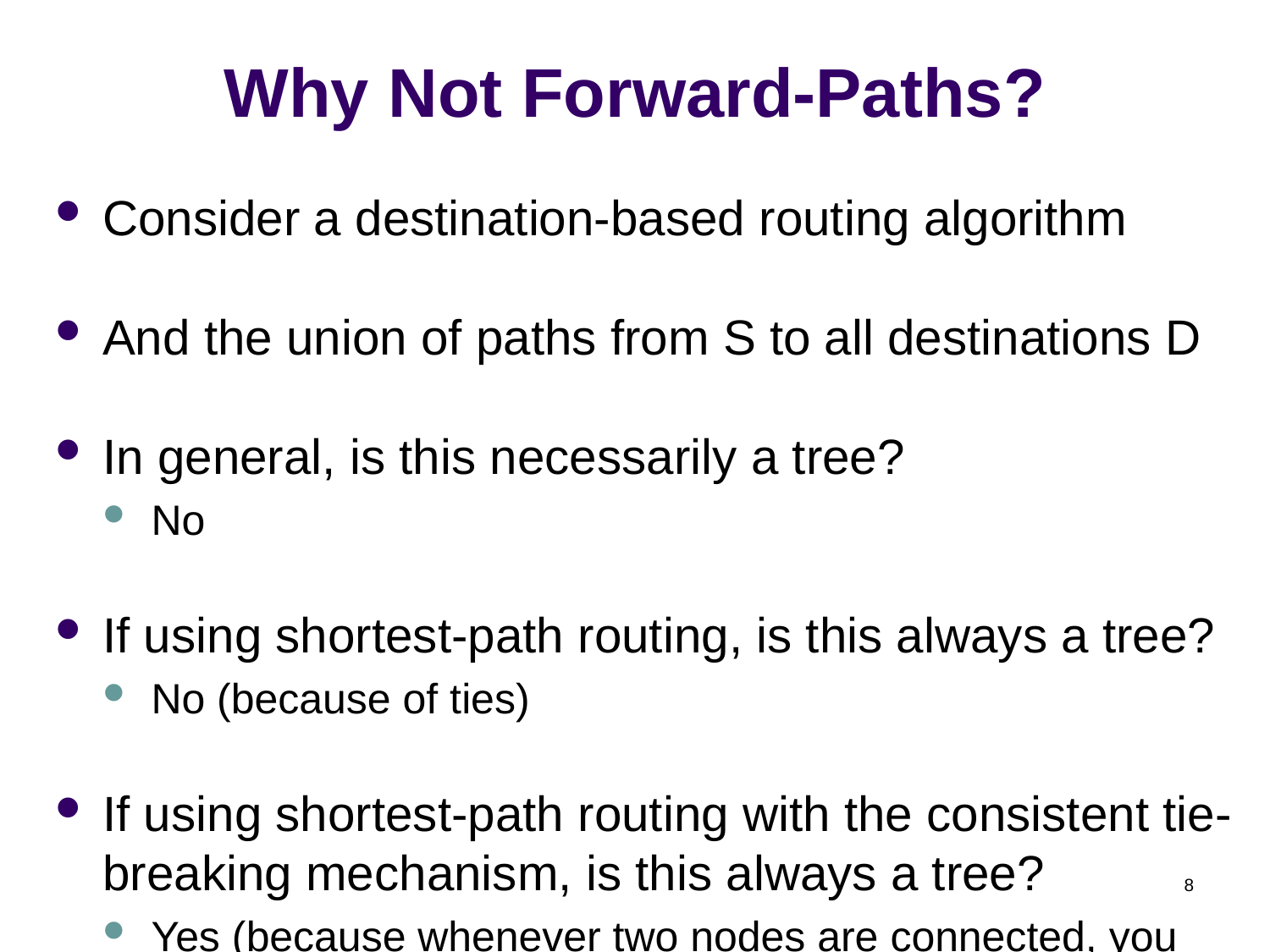

# Why Not Forward-Paths?
Consider a destination-based routing algorithm

And the union of paths from S to all destinations D

In general, is this necessarily a tree?
No

If using shortest-path routing, is this always a tree?
No (because of ties)

If using shortest-path routing with the consistent tie-breaking mechanism, is this always a tree?
Yes (because whenever two nodes are connected, you use the unique shortest path between them)
8